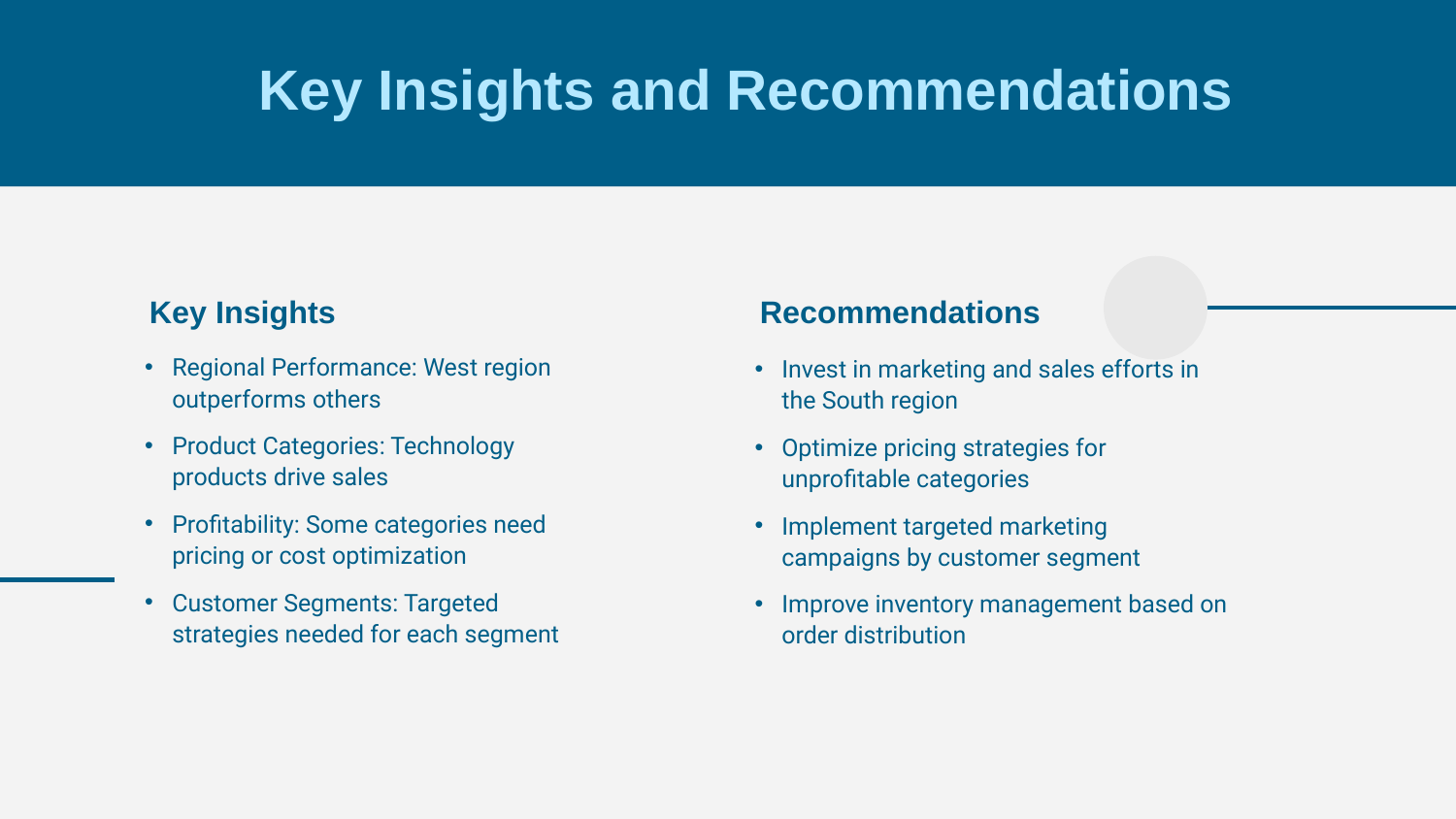

# Key Insights and Recommendations

Key Insights

Recommendations

Regional Performance: West region outperforms others
Product Categories: Technology products drive sales
Profitability: Some categories need pricing or cost optimization
Customer Segments: Targeted strategies needed for each segment
Invest in marketing and sales efforts in the South region
Optimize pricing strategies for unprofitable categories
Implement targeted marketing campaigns by customer segment
Improve inventory management based on order distribution